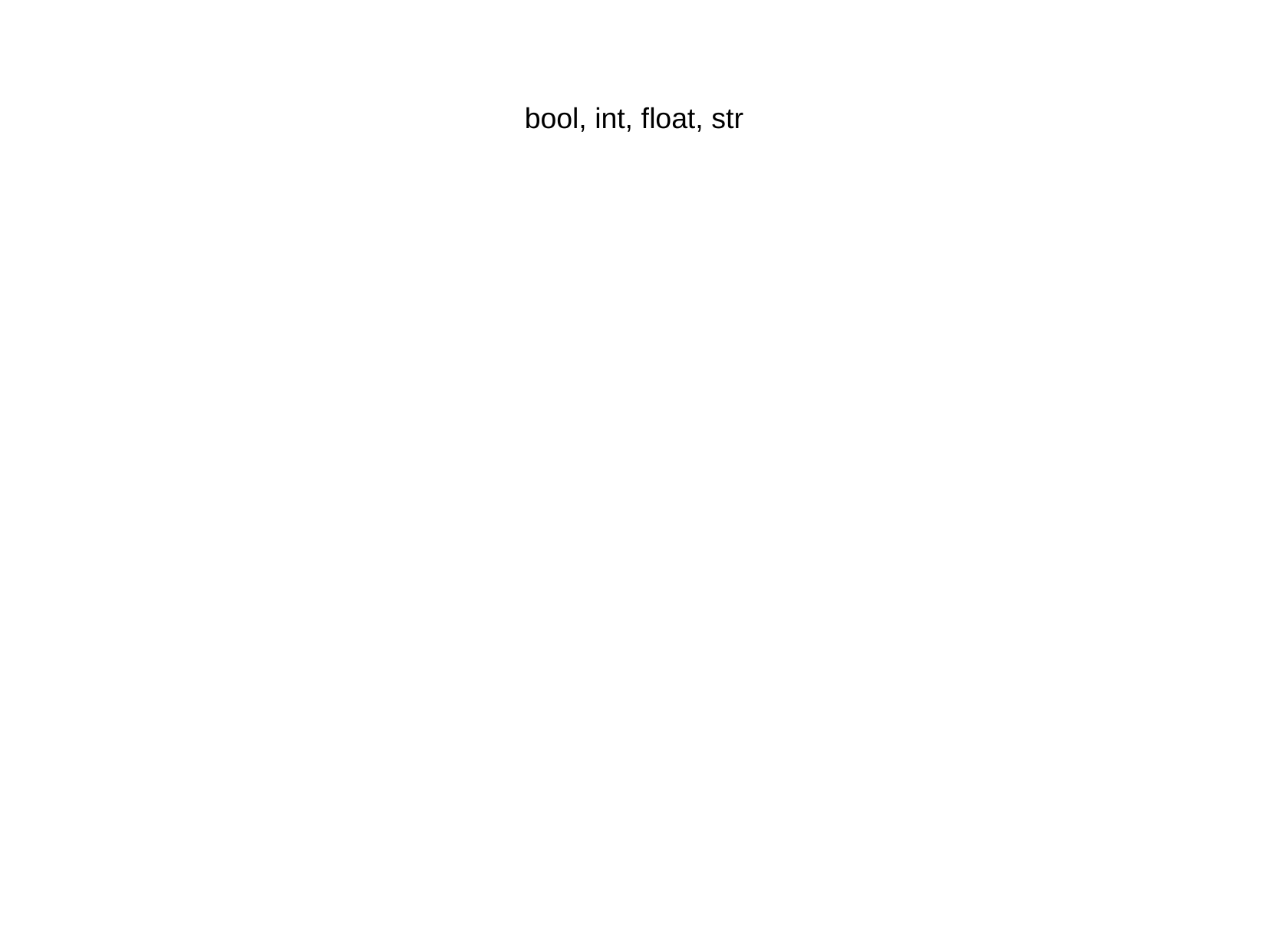

bool, int, float, str
>>> c * 0.5 == 2
True
>>> (c * 0.5 == 2) is True
True
>>> int(str(c) + "1")
41
>>> "Ana are %d mere {}".format("rosii") % 3
'Ana are 3 mere rosii'
>>>